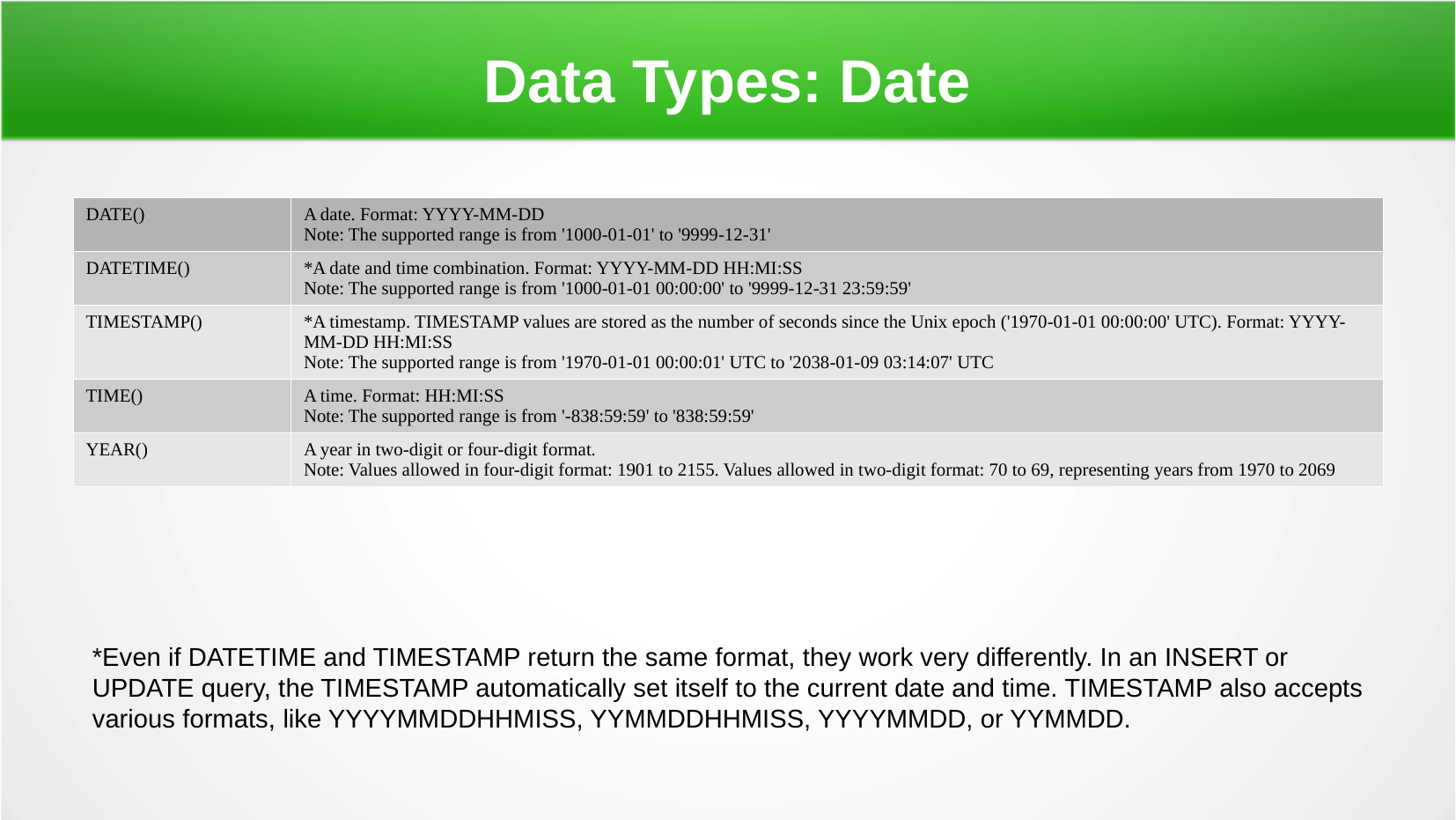

Data Types: Date
| DATE() | A date. Format: YYYY-MM-DD Note: The supported range is from '1000-01-01' to '9999-12-31' |
| --- | --- |
| DATETIME() | \*A date and time combination. Format: YYYY-MM-DD HH:MI:SS Note: The supported range is from '1000-01-01 00:00:00' to '9999-12-31 23:59:59' |
| TIMESTAMP() | \*A timestamp. TIMESTAMP values are stored as the number of seconds since the Unix epoch ('1970-01-01 00:00:00' UTC). Format: YYYY-MM-DD HH:MI:SS Note: The supported range is from '1970-01-01 00:00:01' UTC to '2038-01-09 03:14:07' UTC |
| TIME() | A time. Format: HH:MI:SS Note: The supported range is from '-838:59:59' to '838:59:59' |
| YEAR() | A year in two-digit or four-digit format. Note: Values allowed in four-digit format: 1901 to 2155. Values allowed in two-digit format: 70 to 69, representing years from 1970 to 2069 |

*Even if DATETIME and TIMESTAMP return the same format, they work very differently. In an INSERT or UPDATE query, the TIMESTAMP automatically set itself to the current date and time. TIMESTAMP also accepts various formats, like YYYYMMDDHHMISS, YYMMDDHHMISS, YYYYMMDD, or YYMMDD.